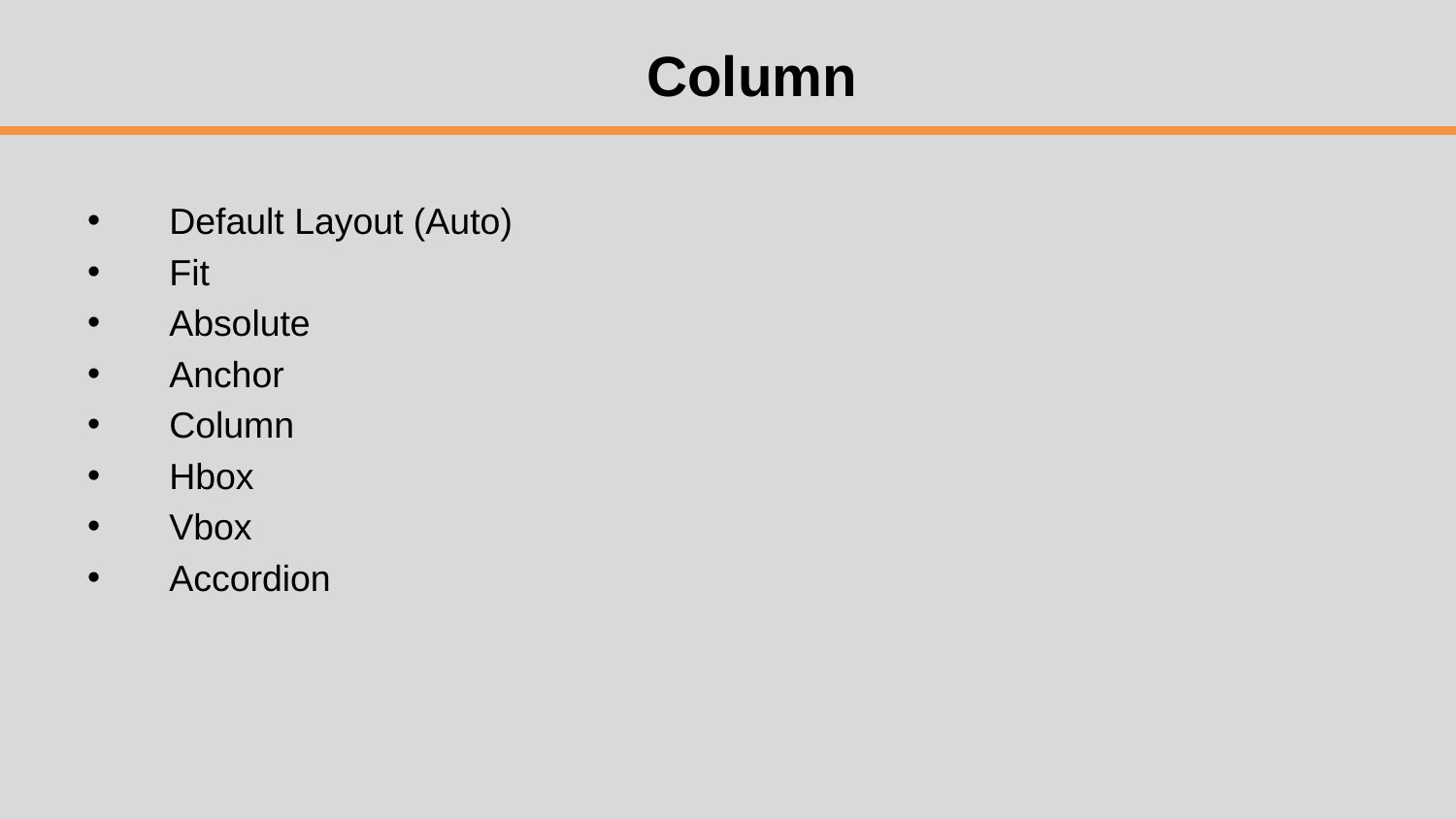

# Column
Default Layout (Auto)
Fit
Absolute
Anchor
Column
Hbox
Vbox
Accordion